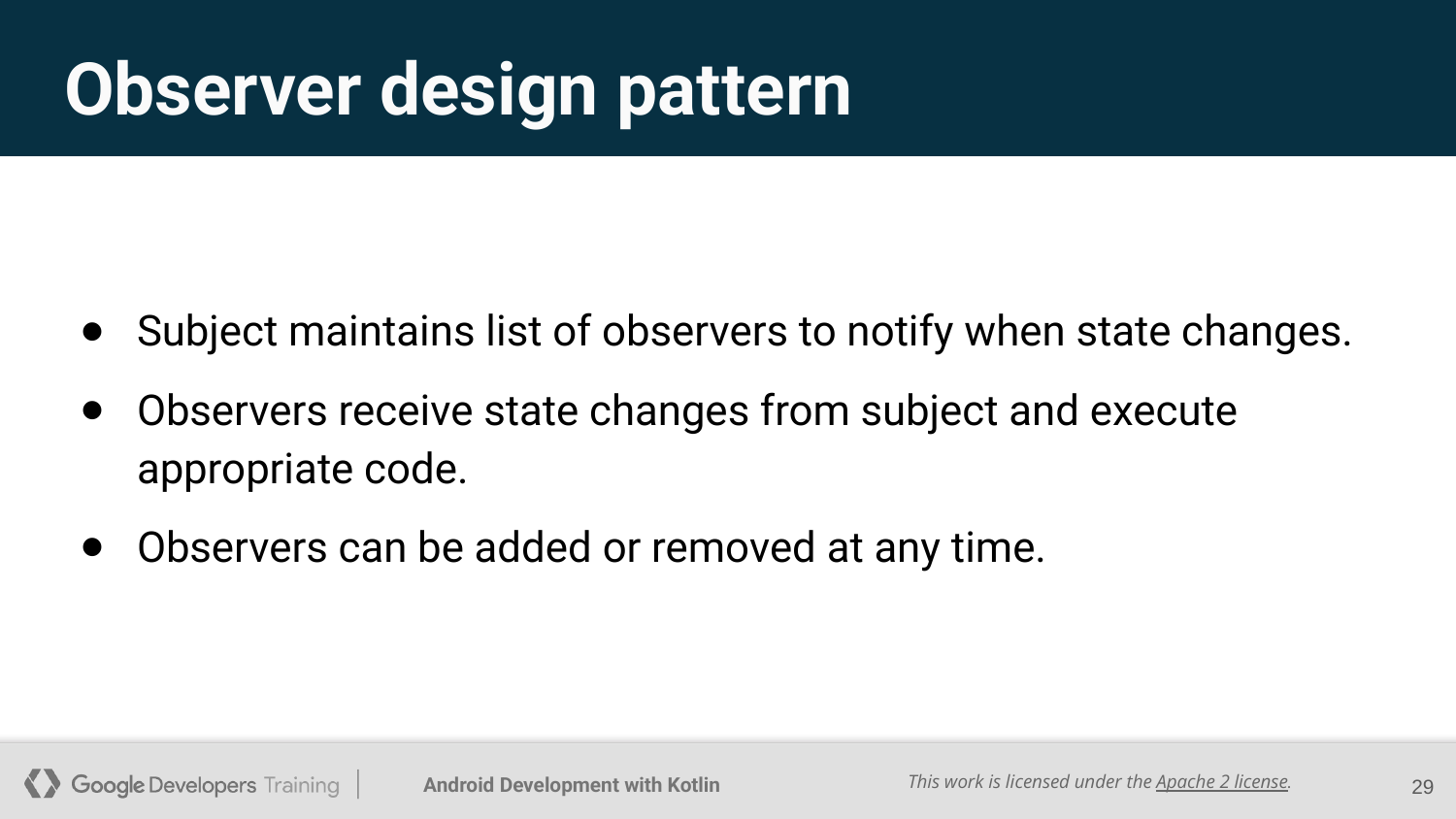

# Observer design pattern
Subject maintains list of observers to notify when state changes.
Observers receive state changes from subject and execute appropriate code.
Observers can be added or removed at any time.
29